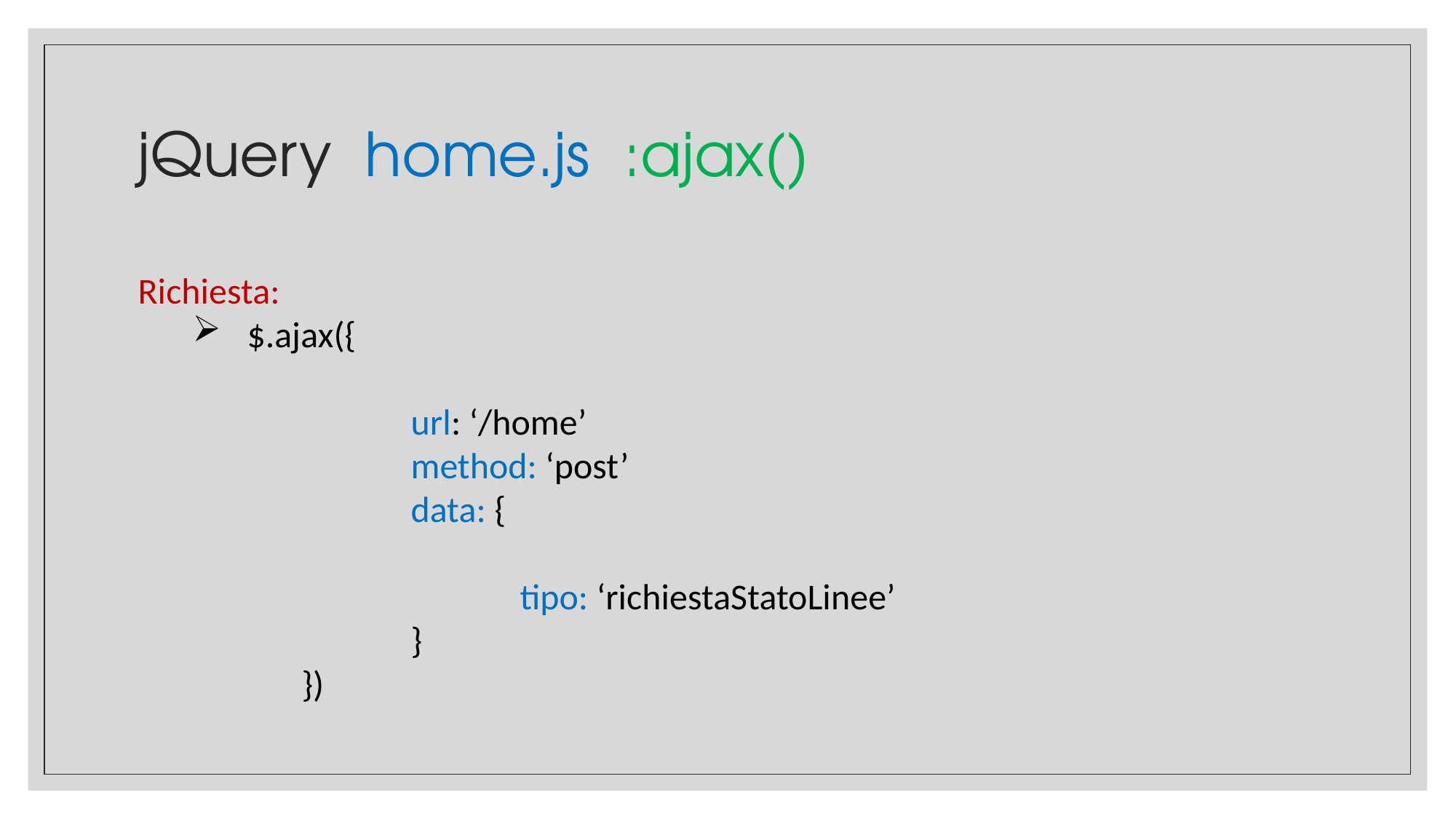

# jQuery  home.js  :ajax()
Richiesta:
$.ajax({

		url: ‘/home’
		method: ‘post’
		data: {

			tipo: ‘richiestaStatoLinee’
		}
	})